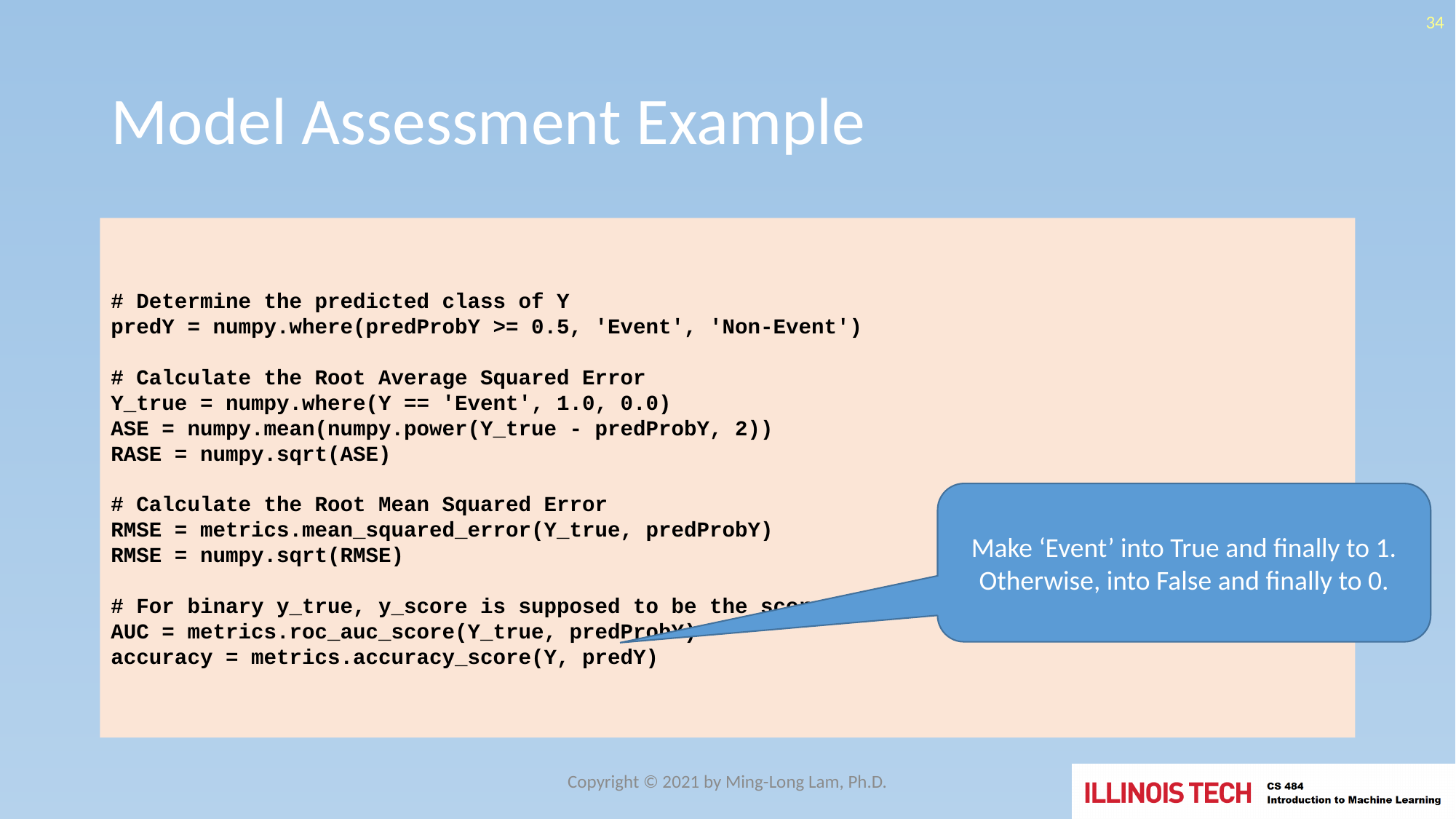

34
# Model Assessment Example
# Determine the predicted class of Y
predY = numpy.where(predProbY >= 0.5, 'Event', 'Non-Event')

# Calculate the Root Average Squared Error
Y_true = numpy.where(Y == 'Event', 1.0, 0.0)
ASE = numpy.mean(numpy.power(Y_true - predProbY, 2))
RASE = numpy.sqrt(ASE)

# Calculate the Root Mean Squared Error
RMSE = metrics.mean_squared_error(Y_true, predProbY)
RMSE = numpy.sqrt(RMSE)

# For binary y_true, y_score is supposed to be the score of the class with greater label.
AUC = metrics.roc_auc_score(Y_true, predProbY)
accuracy = metrics.accuracy_score(Y, predY)
Make ‘Event’ into True and finally to 1.
Otherwise, into False and finally to 0.
Copyright © 2021 by Ming-Long Lam, Ph.D.